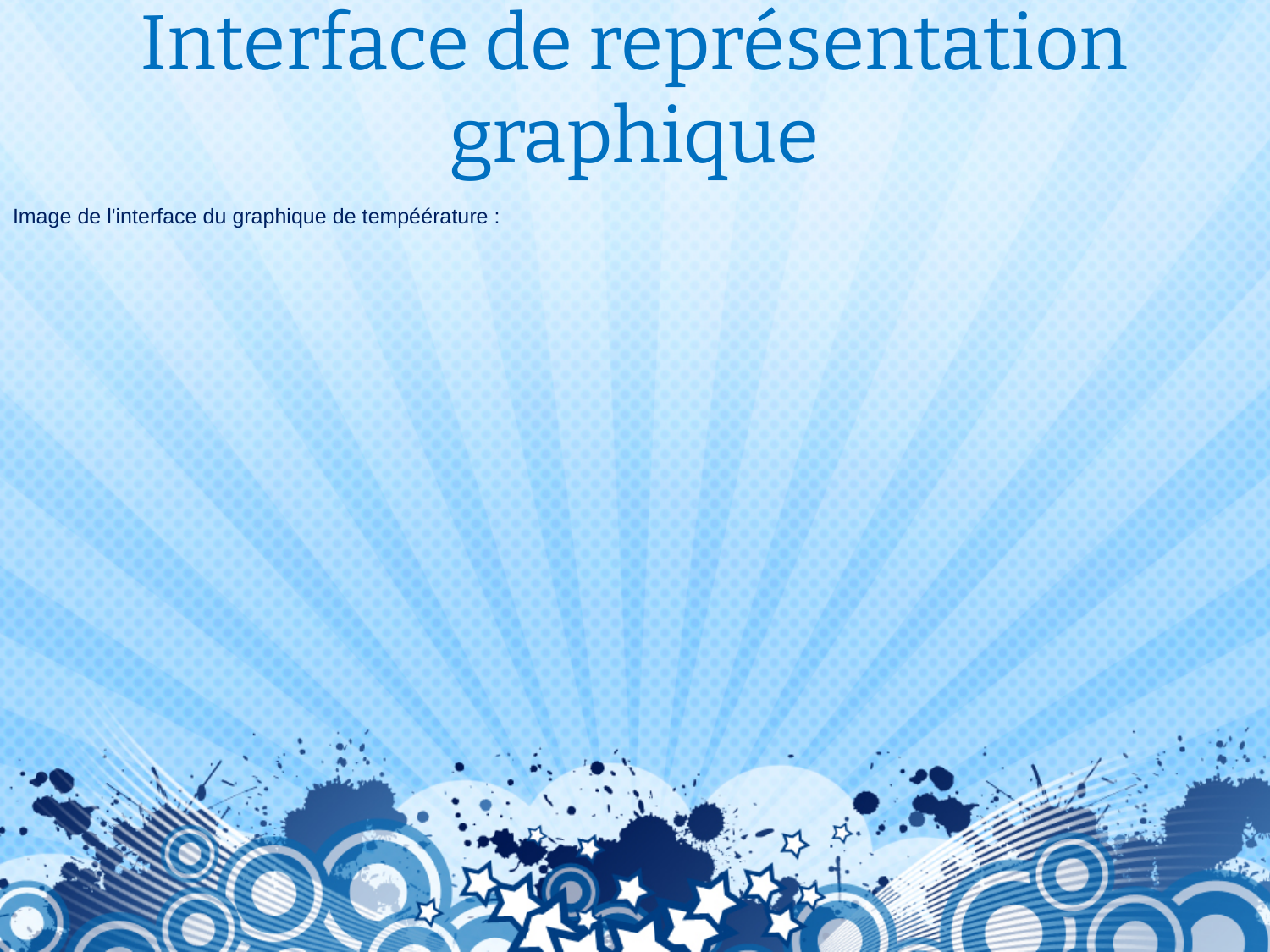

# Interface de représentation graphique
Image de l'interface du graphique de tempéérature :